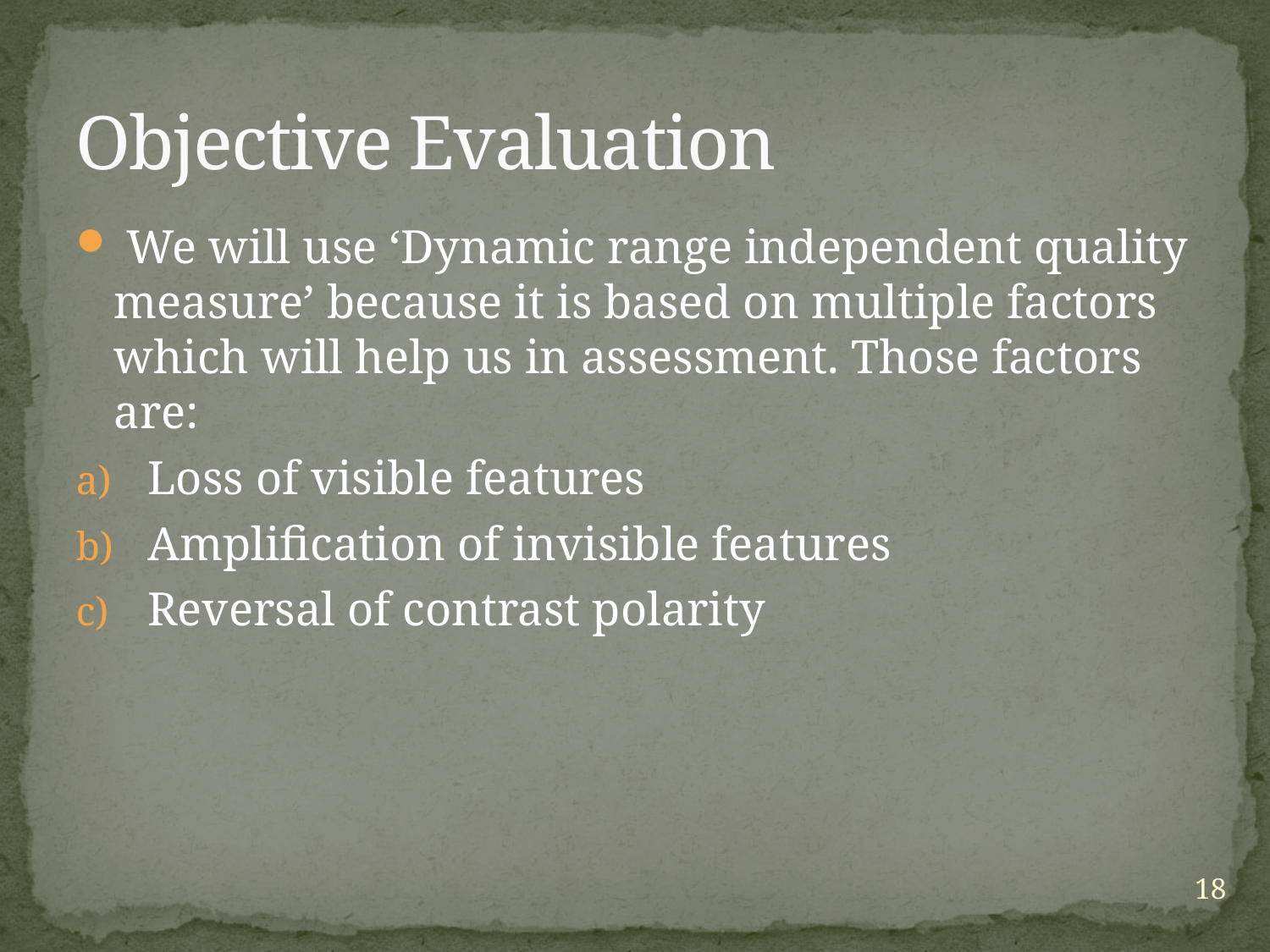

# Objective Evaluation
 We will use ‘Dynamic range independent quality measure’ because it is based on multiple factors which will help us in assessment. Those factors are:
Loss of visible features
Amplification of invisible features
Reversal of contrast polarity

18